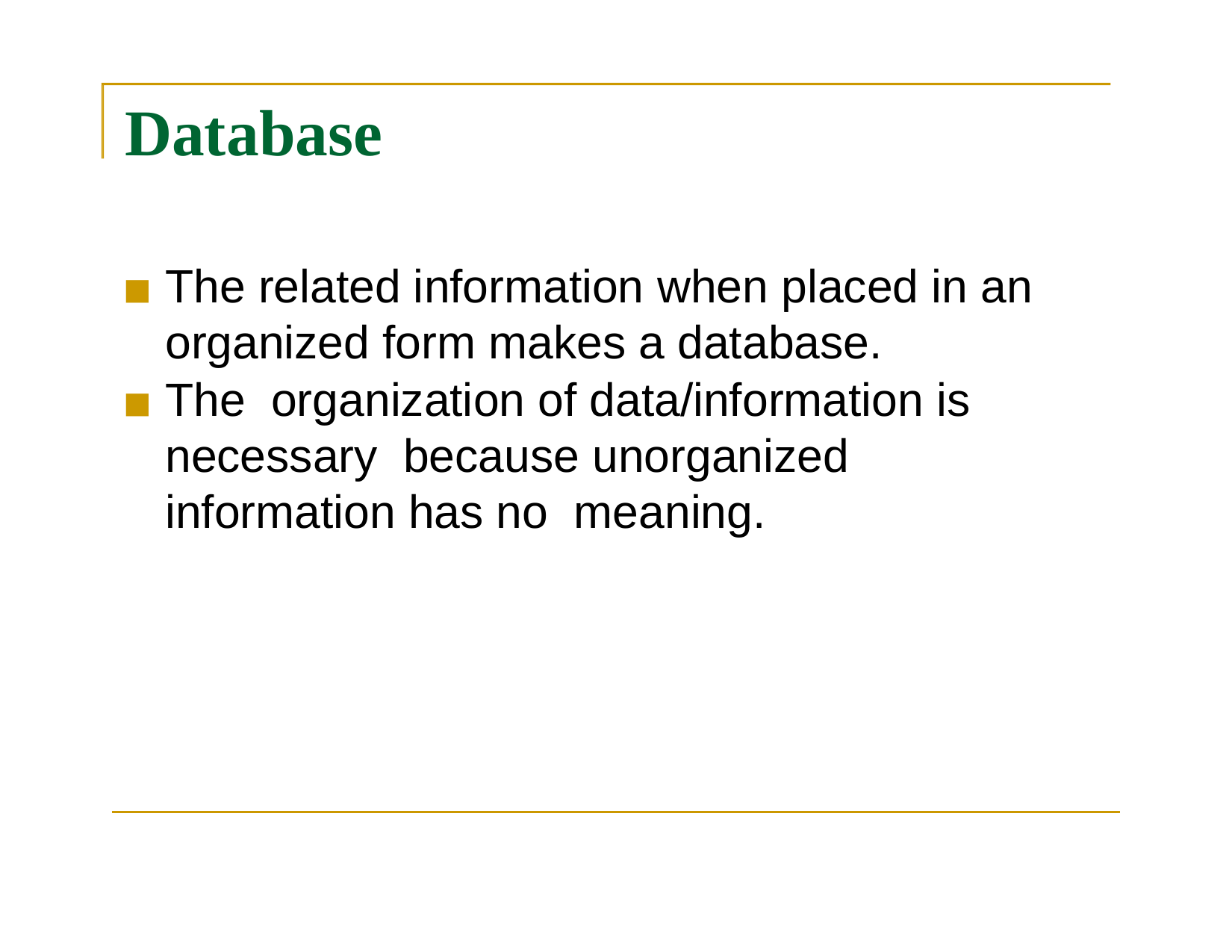

# Database
The related information when placed in an  organized form makes a database.
The  organization of data/information is necessary  because unorganized information has no  meaning.